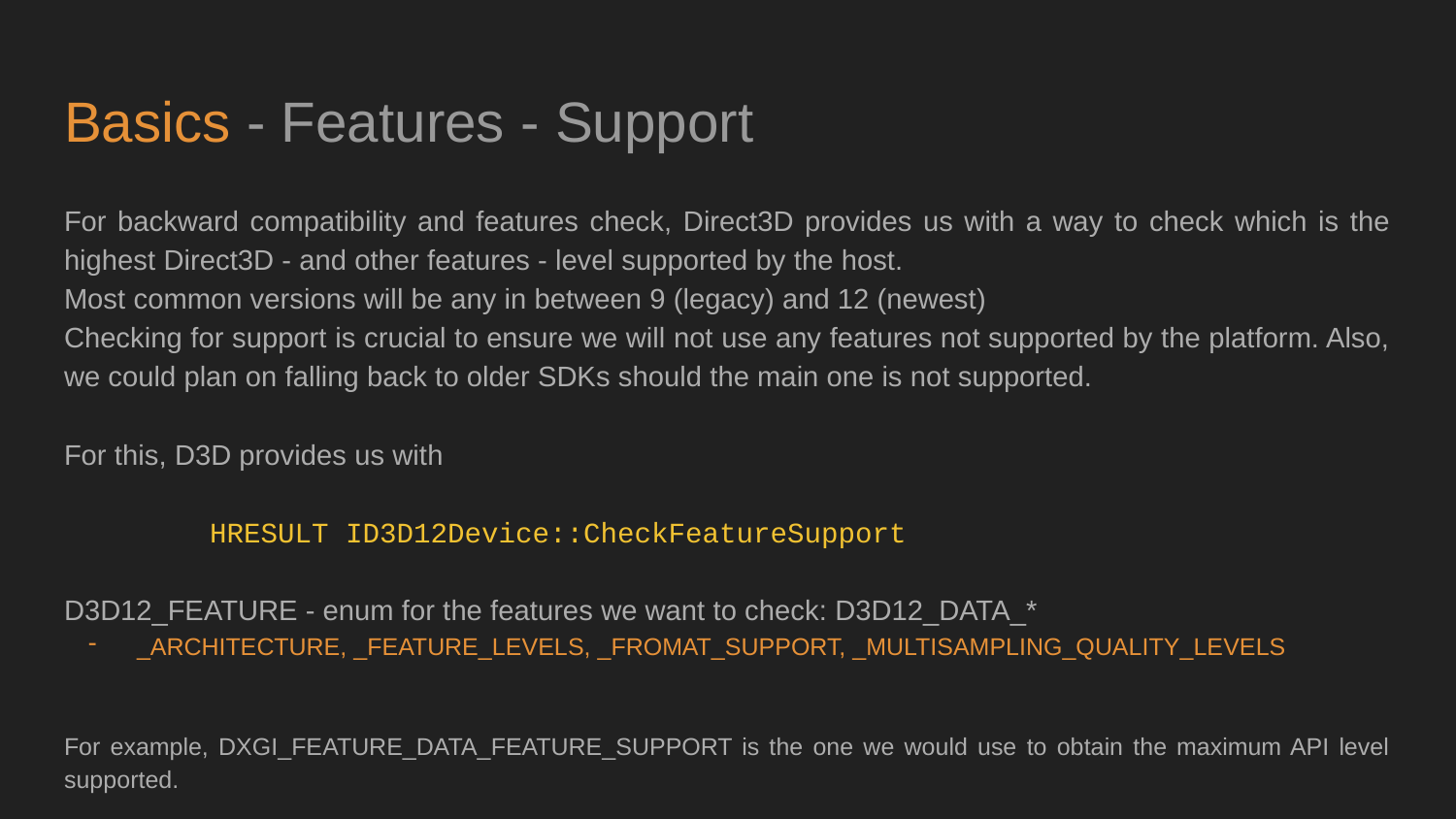

# Basics - Features - Support
For backward compatibility and features check, Direct3D provides us with a way to check which is the highest Direct3D - and other features - level supported by the host.
Most common versions will be any in between 9 (legacy) and 12 (newest)
Checking for support is crucial to ensure we will not use any features not supported by the platform. Also, we could plan on falling back to older SDKs should the main one is not supported.

For this, D3D provides us with

	HRESULT ID3D12Device::CheckFeatureSupport

D3D12_FEATURE - enum for the features we want to check: D3D12_DATA_*
_ARCHITECTURE, _FEATURE_LEVELS, _FROMAT_SUPPORT, _MULTISAMPLING_QUALITY_LEVELS

For example, DXGI_FEATURE_DATA_FEATURE_SUPPORT is the one we would use to obtain the maximum API level supported.